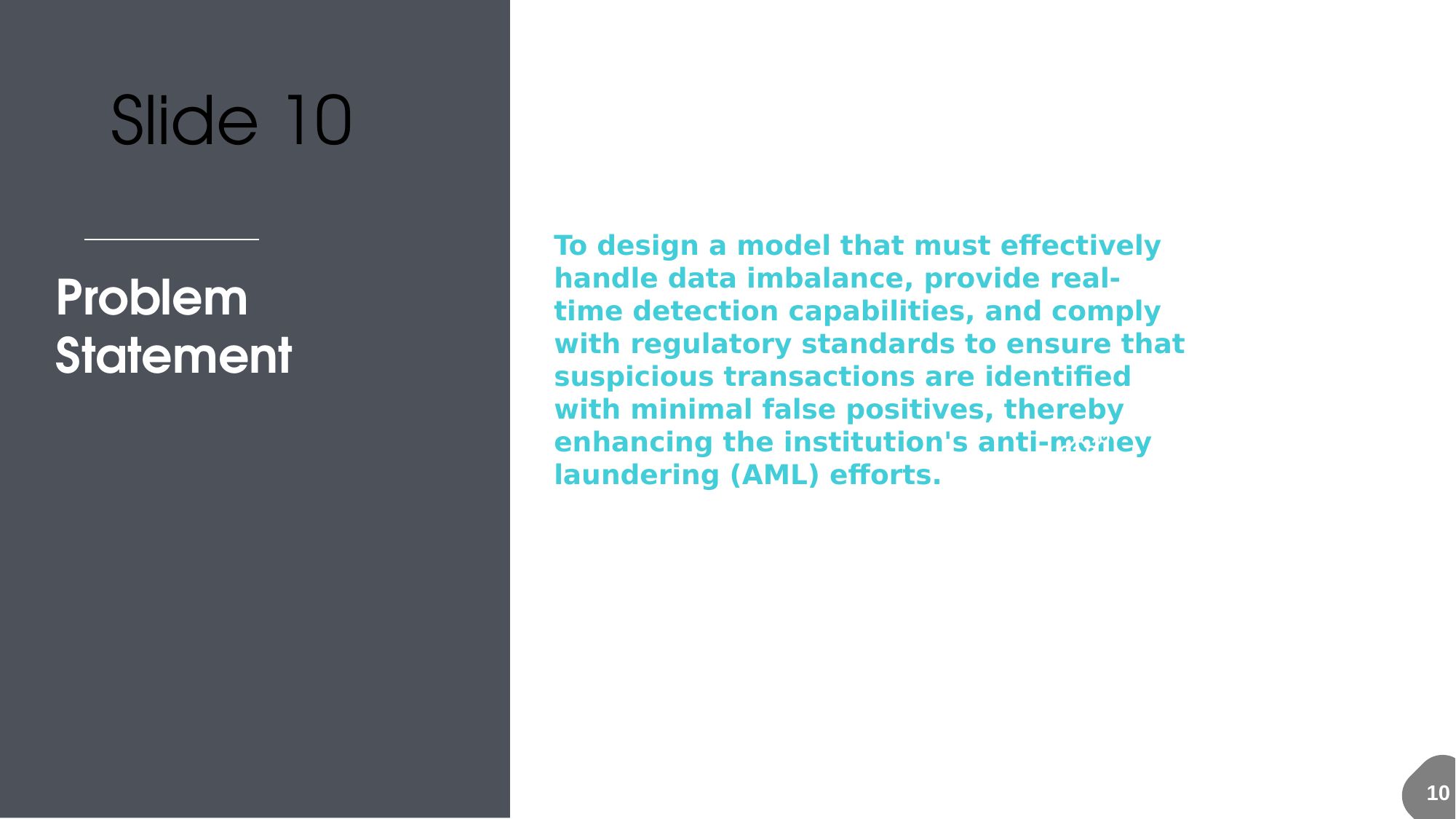

# Slide 10
To design a model that must effectively handle data imbalance, provide real-time detection capabilities, and comply with regulatory standards to ensure that suspicious transactions are identified with minimal false positives, thereby enhancing the institution's anti-money laundering (AML) efforts.
Problem Statement

10